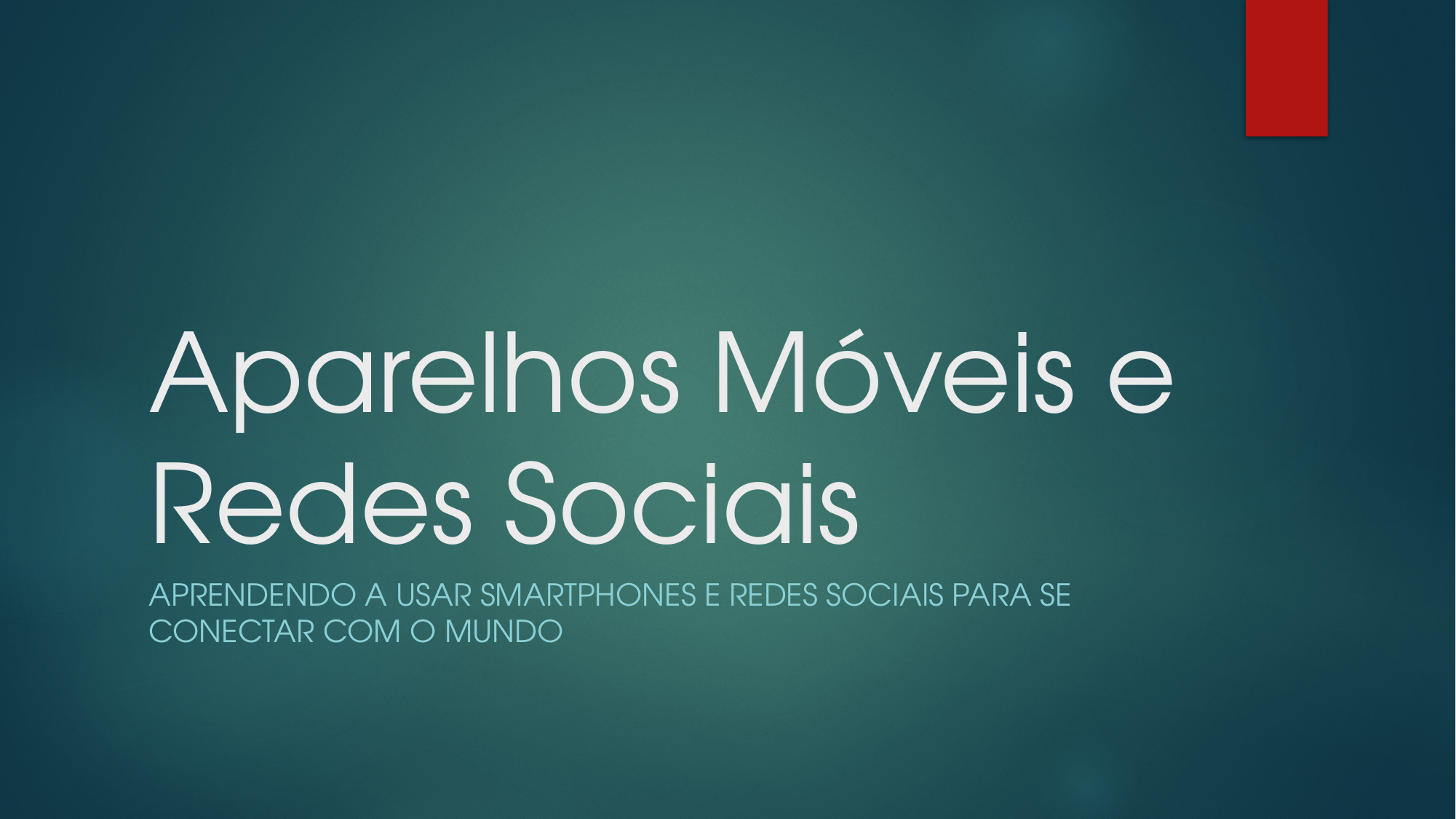

# Aparelhos Móveis e Redes Sociais
Aprendendo a usar smartphones e redes sociais para se conectar com o mundo